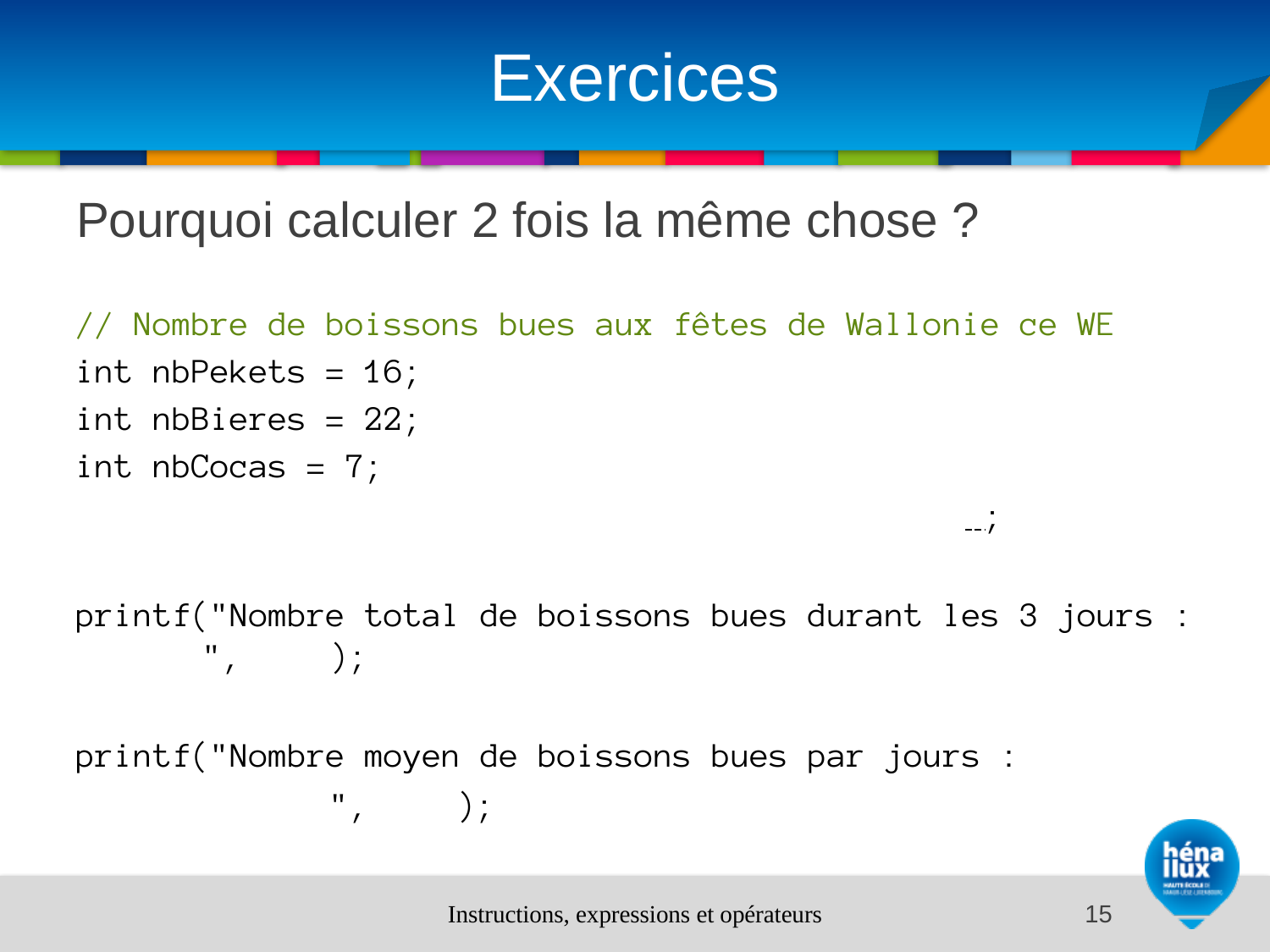

# Exercices
Pourquoi calculer 2 fois la même chose ?

// Nombre de boissons bues aux fêtes de Wallonie ce WE
int nbPekets = 16;
int nbBieres = 22;
int nbCocas = 7;
							 ;

printf("Nombre total de boissons bues durant les 3 jours : 		", 	);

printf("Nombre moyen de boissons bues par jours :
		", 	);
Instructions, expressions et opérateurs
15